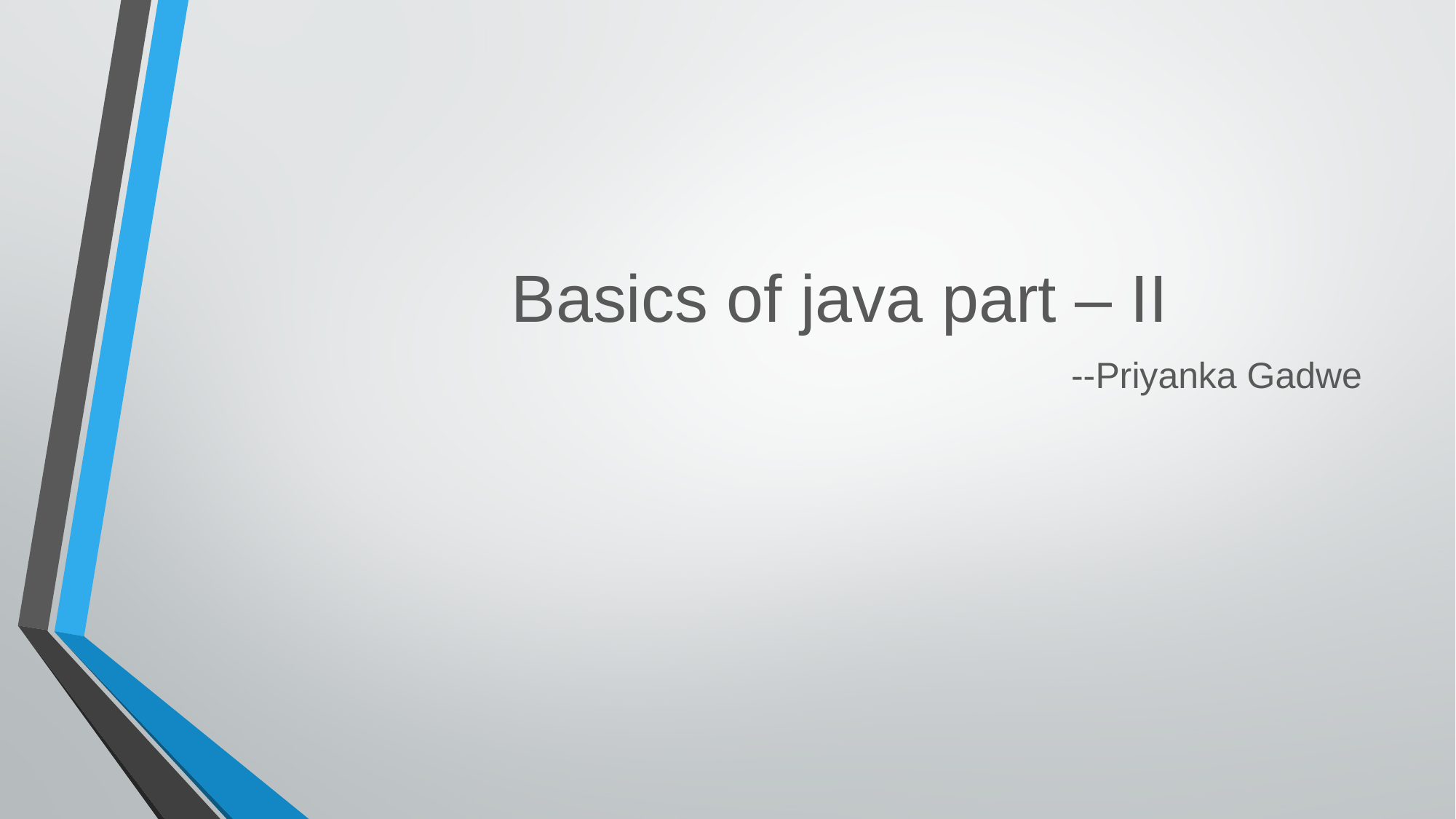

Basics of java part – II
--Priyanka Gadwe
#